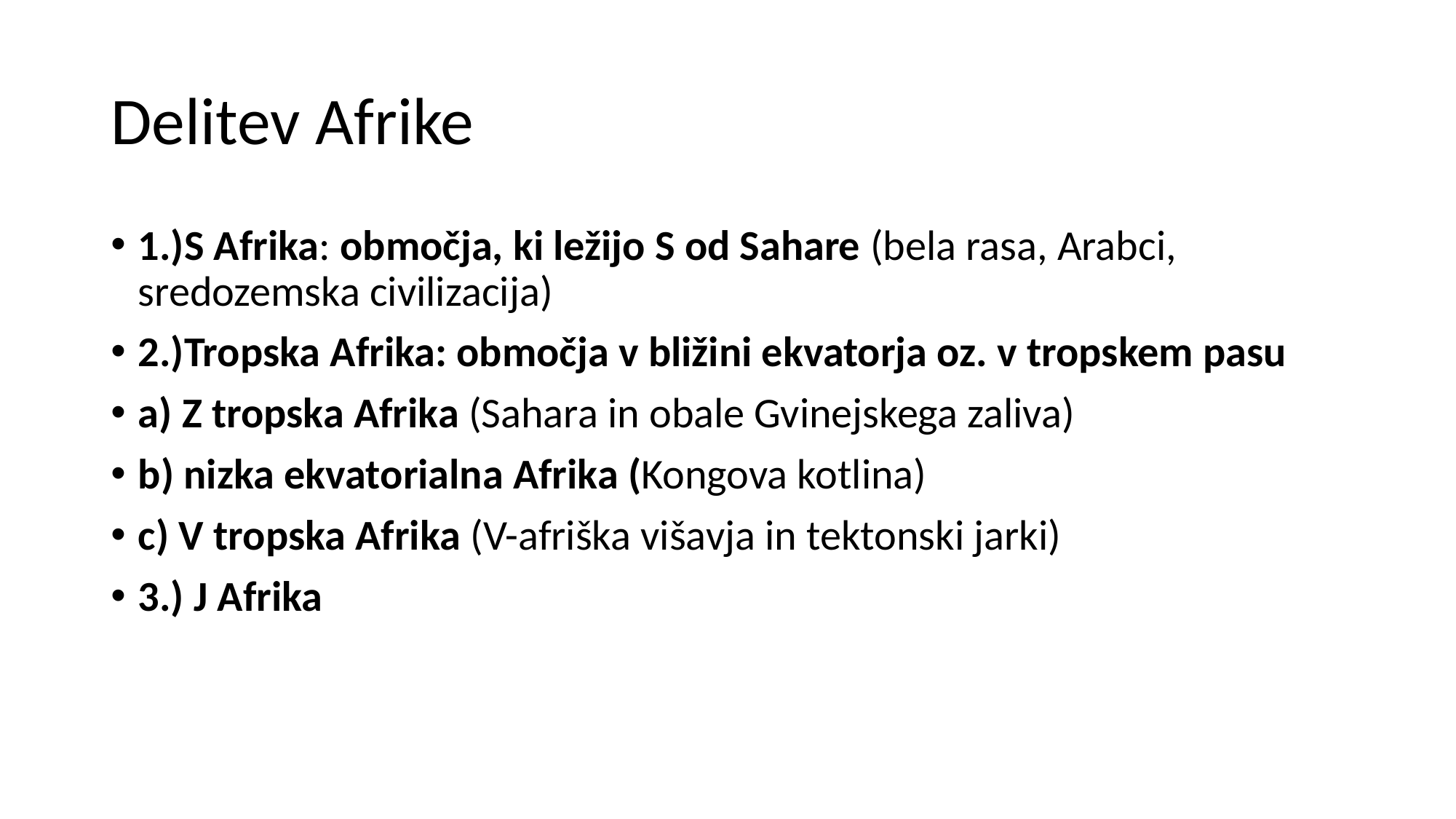

# Delitev Afrike
1.)S Afrika: območja, ki ležijo S od Sahare (bela rasa, Arabci, sredozemska civilizacija)
2.)Tropska Afrika: območja v bližini ekvatorja oz. v tropskem pasu
a) Z tropska Afrika (Sahara in obale Gvinejskega zaliva)
b) nizka ekvatorialna Afrika (Kongova kotlina)
c) V tropska Afrika (V-afriška višavja in tektonski jarki)
3.) J Afrika